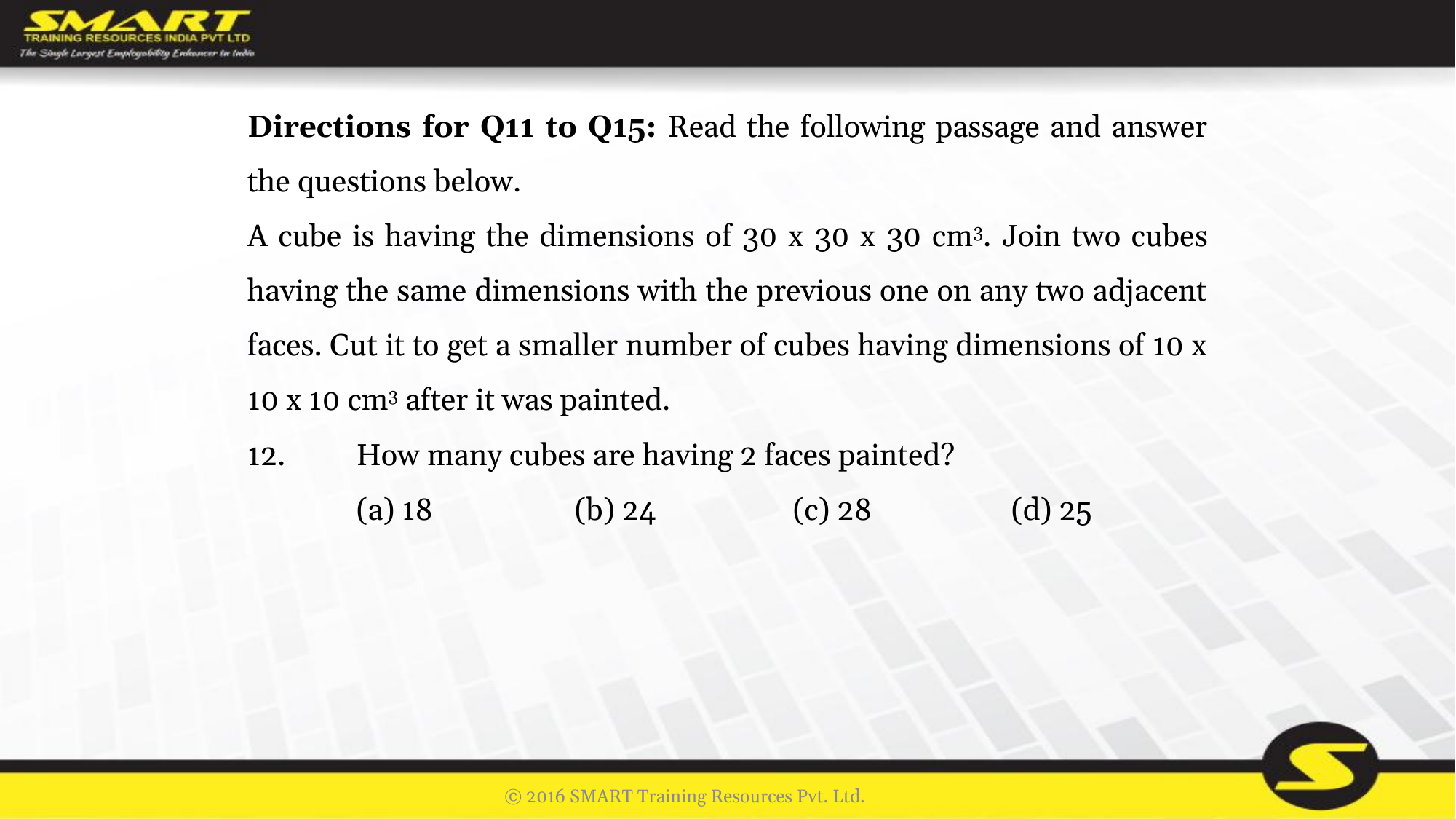

Directions for Q11 to Q15: Read the following passage and answer the questions below.
A cube is having the dimensions of 30 x 30 x 30 cm3. Join two cubes having the same dimensions with the previous one on any two adjacent faces. Cut it to get a smaller number of cubes having dimensions of 10 x 10 x 10 cm3 after it was painted.
12.	How many cubes are having 2 faces painted?
	(a) 18		(b) 24		(c) 28		(d) 25
© 2016 SMART Training Resources Pvt. Ltd.